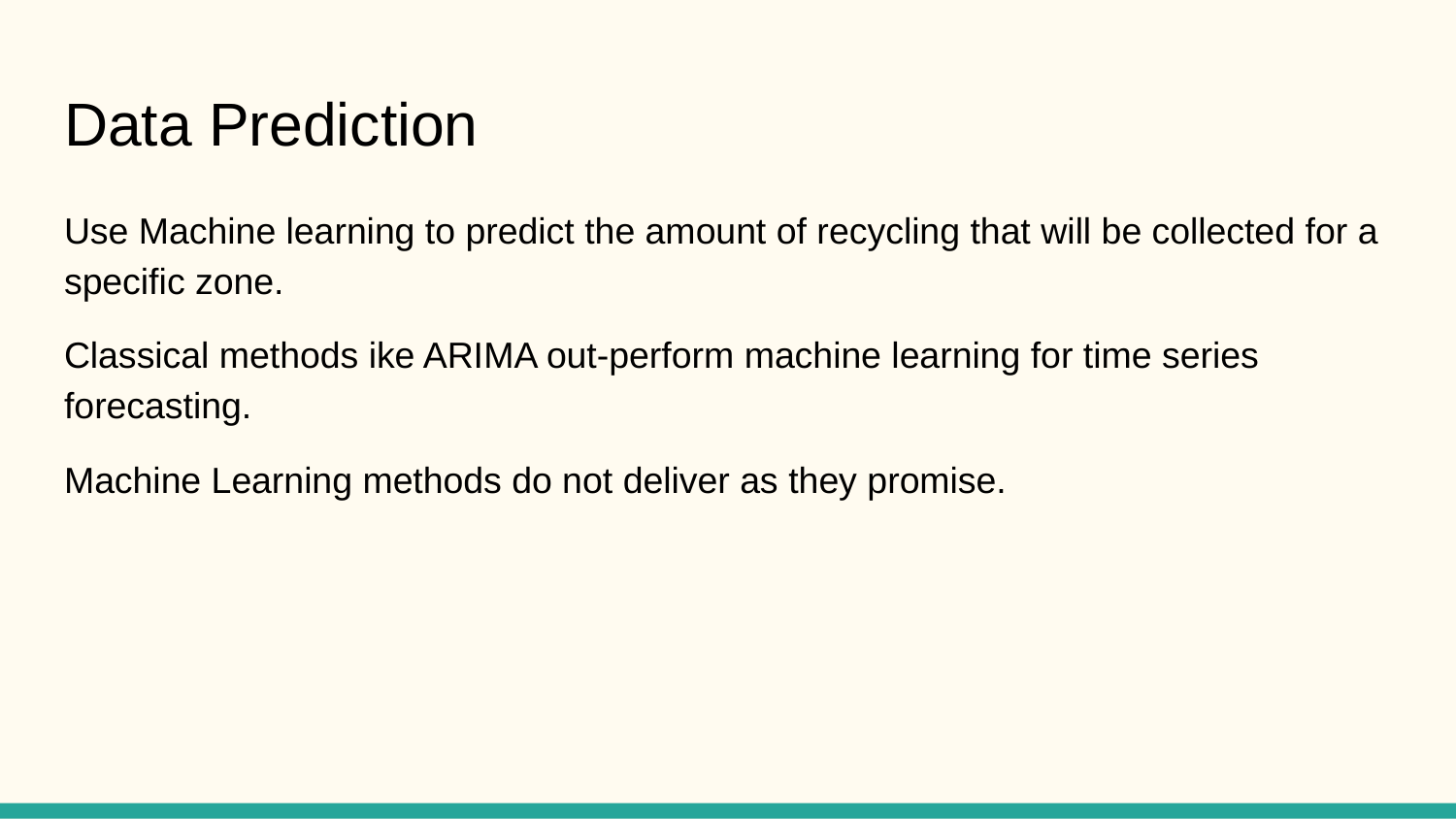

# Data Prediction
Use Machine learning to predict the amount of recycling that will be collected for a specific zone.
Classical methods ike ARIMA out-perform machine learning for time series forecasting.
Machine Learning methods do not deliver as they promise.